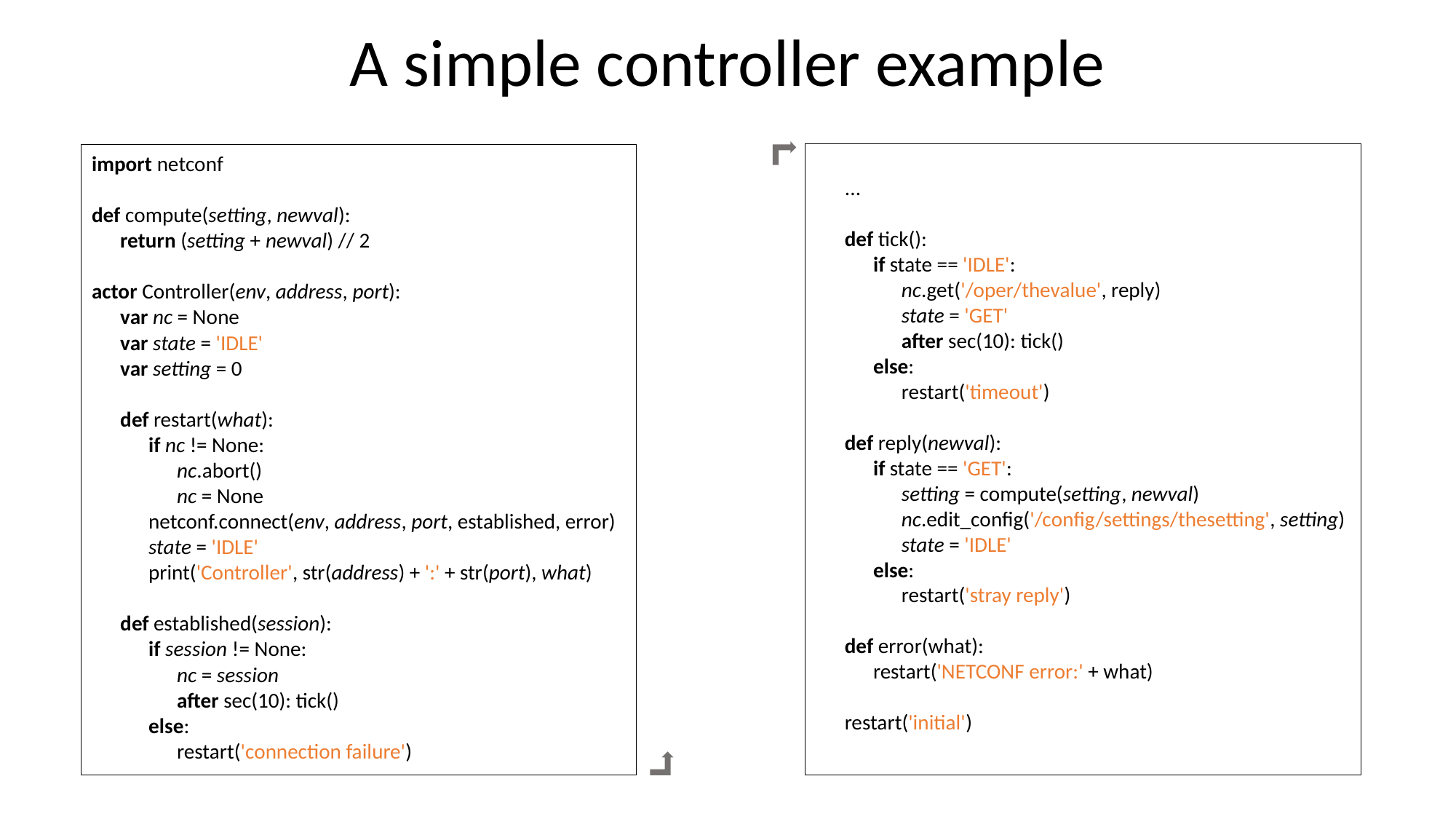

# A simple controller example

      ...

      def tick():
            if state == 'IDLE':
                  nc.get('/oper/thevalue', reply)
                  state = 'GET'
                  after sec(10): tick()
            else:
                  restart('timeout')

      def reply(newval):
            if state == 'GET':
                  setting = compute(setting, newval)
                  nc.edit_config('/config/settings/thesetting', setting)
                  state = 'IDLE'
            else:
                  restart('stray reply')

      def error(what):
            restart('NETCONF error:' + what)

      restart('initial')

import netconf

def compute(setting, newval):
      return (setting + newval) // 2

actor Controller(env, address, port):
      var nc = None
      var state = 'IDLE'
      var setting = 0

      def restart(what):
            if nc != None:
                  nc.abort()
                  nc = None
            netconf.connect(env, address, port, established, error)
            state = 'IDLE'
            print('Controller', str(address) + ':' + str(port), what)

      def established(session):
            if session != None:
                  nc = session
                  after sec(10): tick()
            else:
                  restart('connection failure')